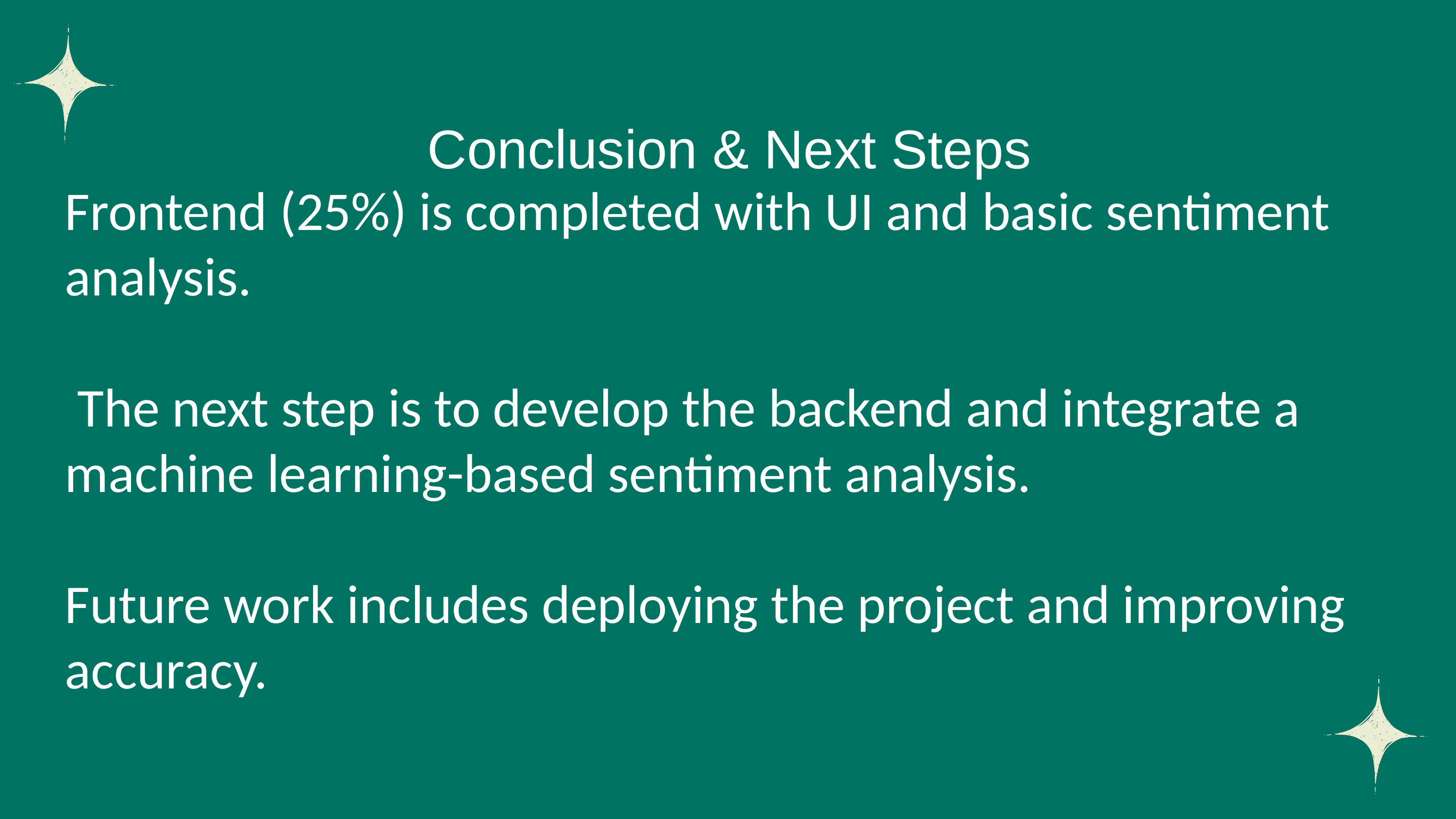

Conclusion & Next Steps
Frontend (25%) is completed with UI and basic sentiment analysis.

 The next step is to develop the backend and integrate a machine learning-based sentiment analysis.

Future work includes deploying the project and improving accuracy.